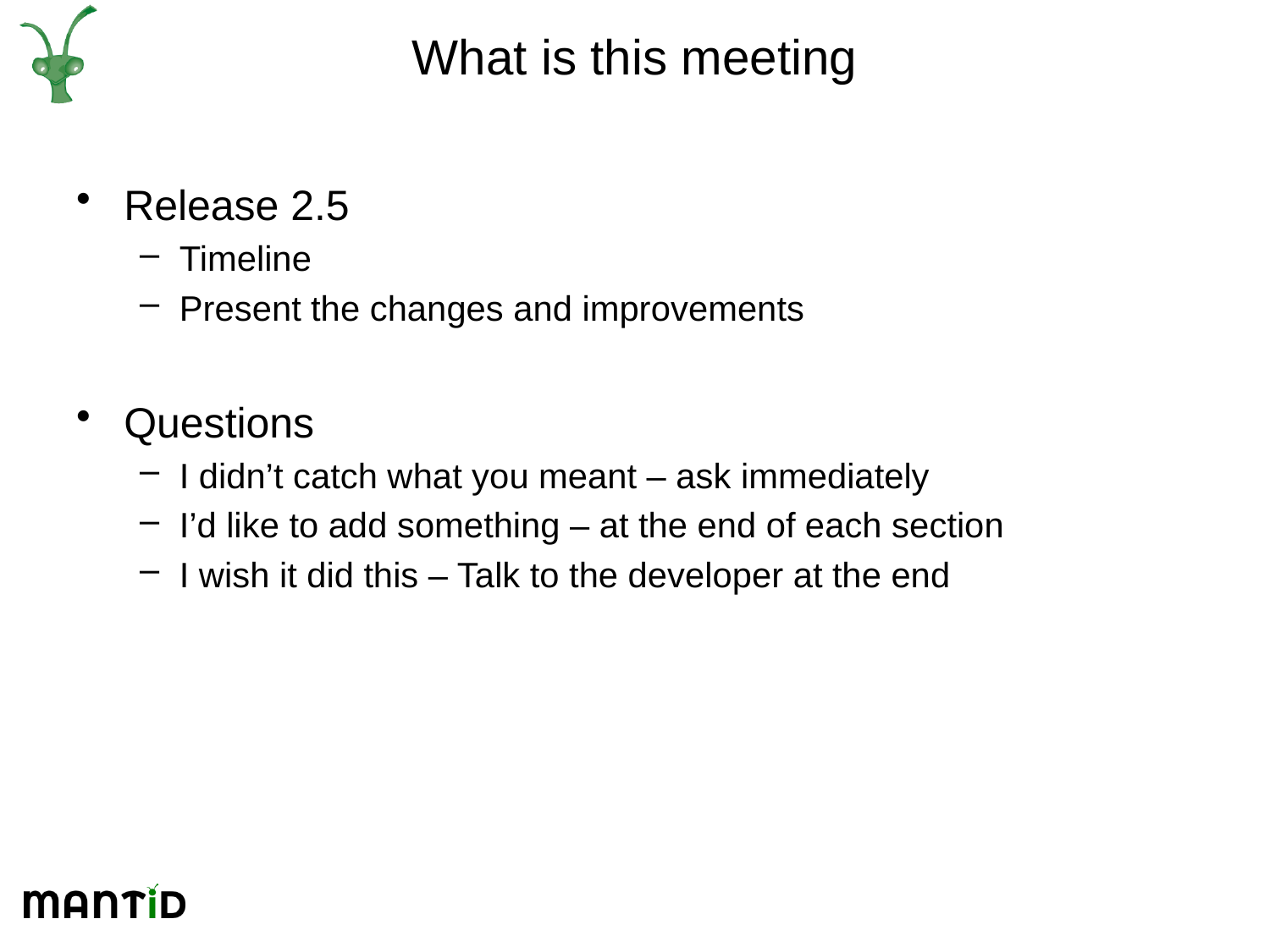

# What is this meeting
Release 2.5
Timeline
Present the changes and improvements

Questions
I didn’t catch what you meant – ask immediately
I’d like to add something – at the end of each section
I wish it did this – Talk to the developer at the end